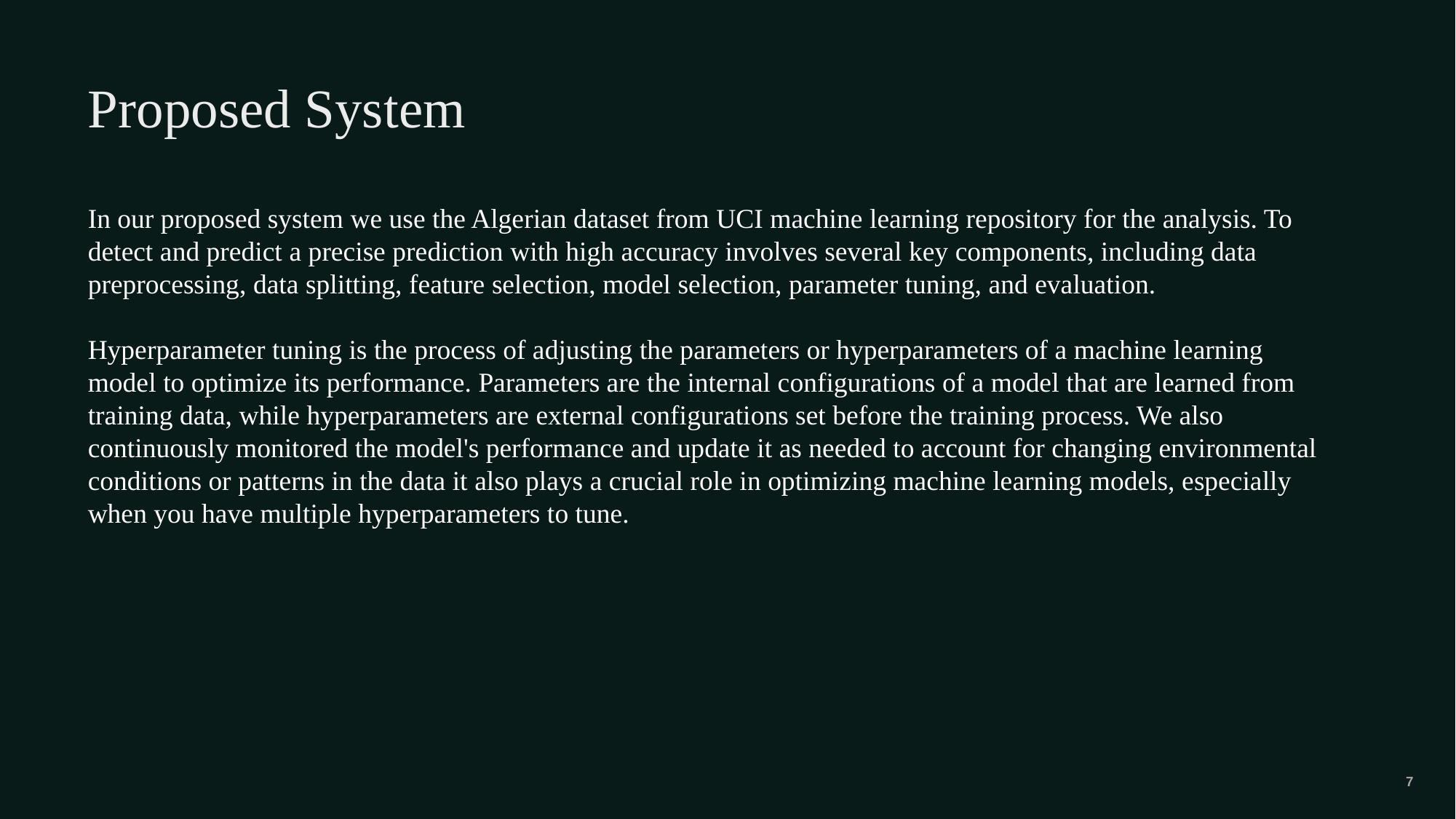

Proposed System
In our proposed system we use the Algerian dataset from UCI machine learning repository for the analysis. To detect and predict a precise prediction with high accuracy involves several key components, including data preprocessing, data splitting, feature selection, model selection, parameter tuning, and evaluation.

Hyperparameter tuning is the process of adjusting the parameters or hyperparameters of a machine learning model to optimize its performance. Parameters are the internal configurations of a model that are learned from training data, while hyperparameters are external configurations set before the training process. We also continuously monitored the model's performance and update it as needed to account for changing environmental conditions or patterns in the data it also plays a crucial role in optimizing machine learning models, especially when you have multiple hyperparameters to tune.
7